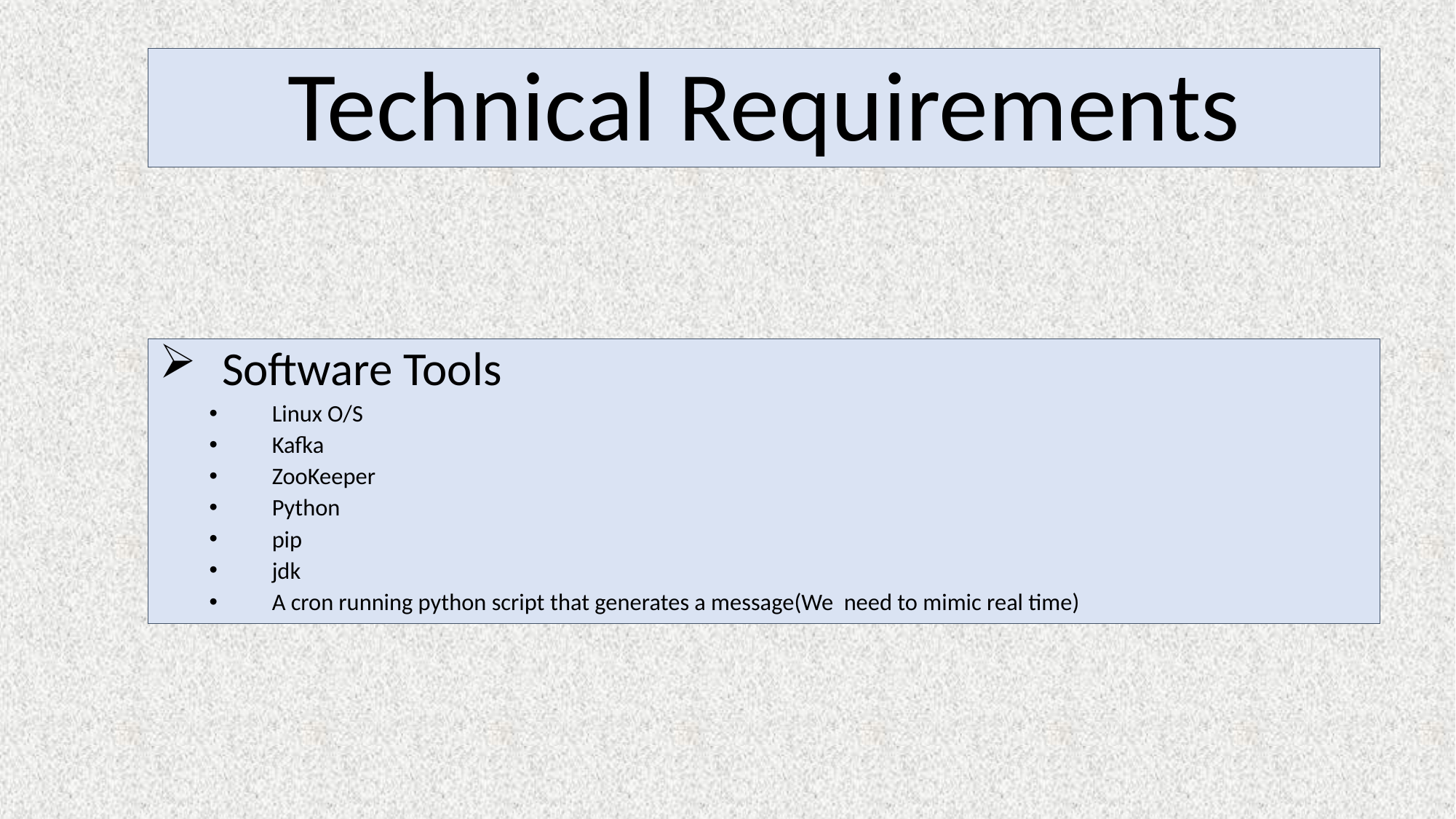

# Technical Requirements
Software Tools
Linux O/S
Kafka
ZooKeeper
Python
pip
jdk
A cron running python script that generates a message(We  need to mimic real time)